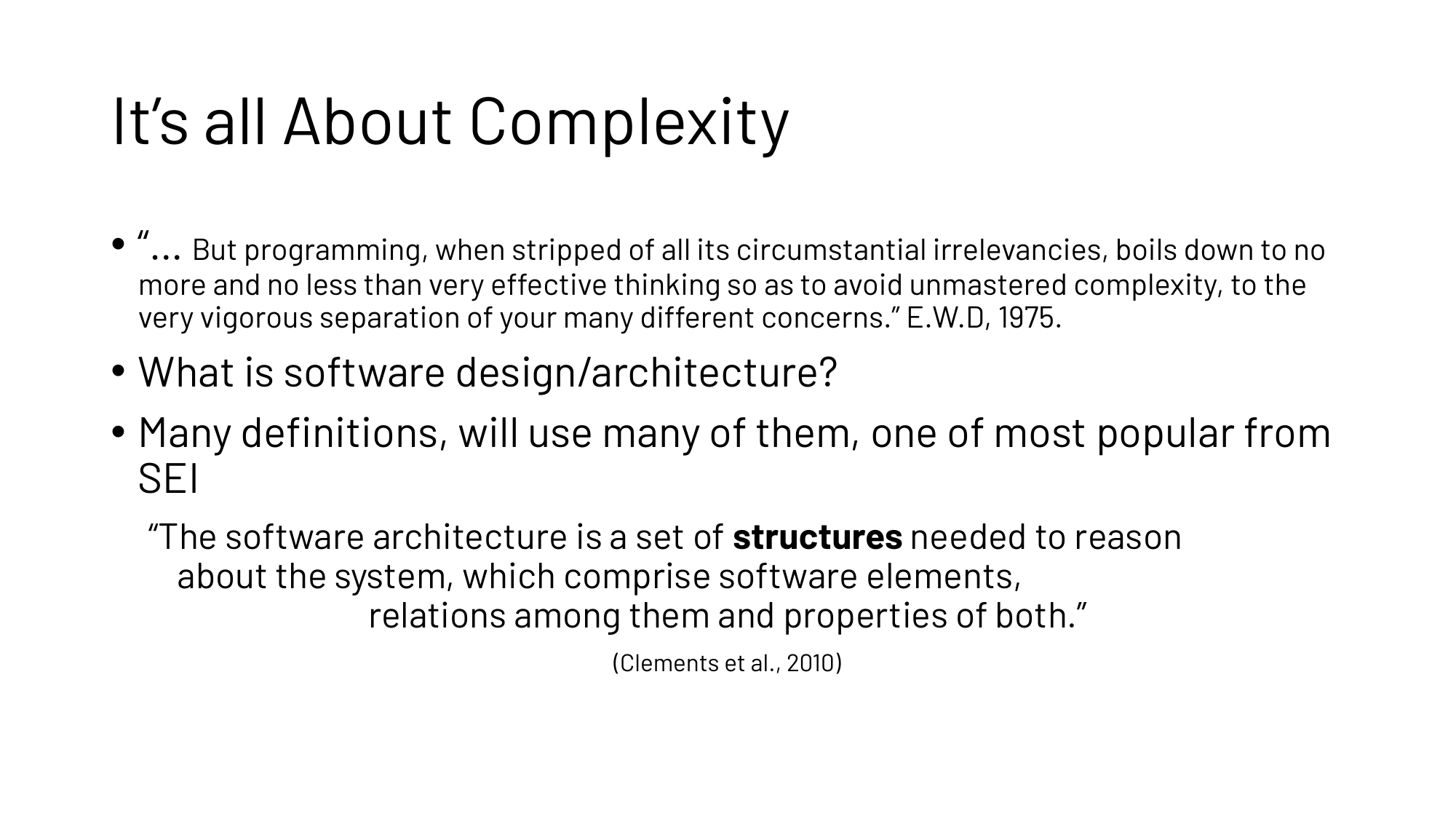

# It’s all About Complexity
“… But programming, when stripped of all its circumstantial irrelevancies, boils down to no more and no less than very effective thinking so as to avoid unmastered complexity, to the very vigorous separation of your many different concerns.” E.W.D, 1975.
What is software design/architecture?
Many definitions, will use many of them, one of most popular from SEI
“The software architecture is a set of structures needed to reason                  about the system, which comprise software elements,                                    relations among them and properties of both.”
(Clements et al., 2010)